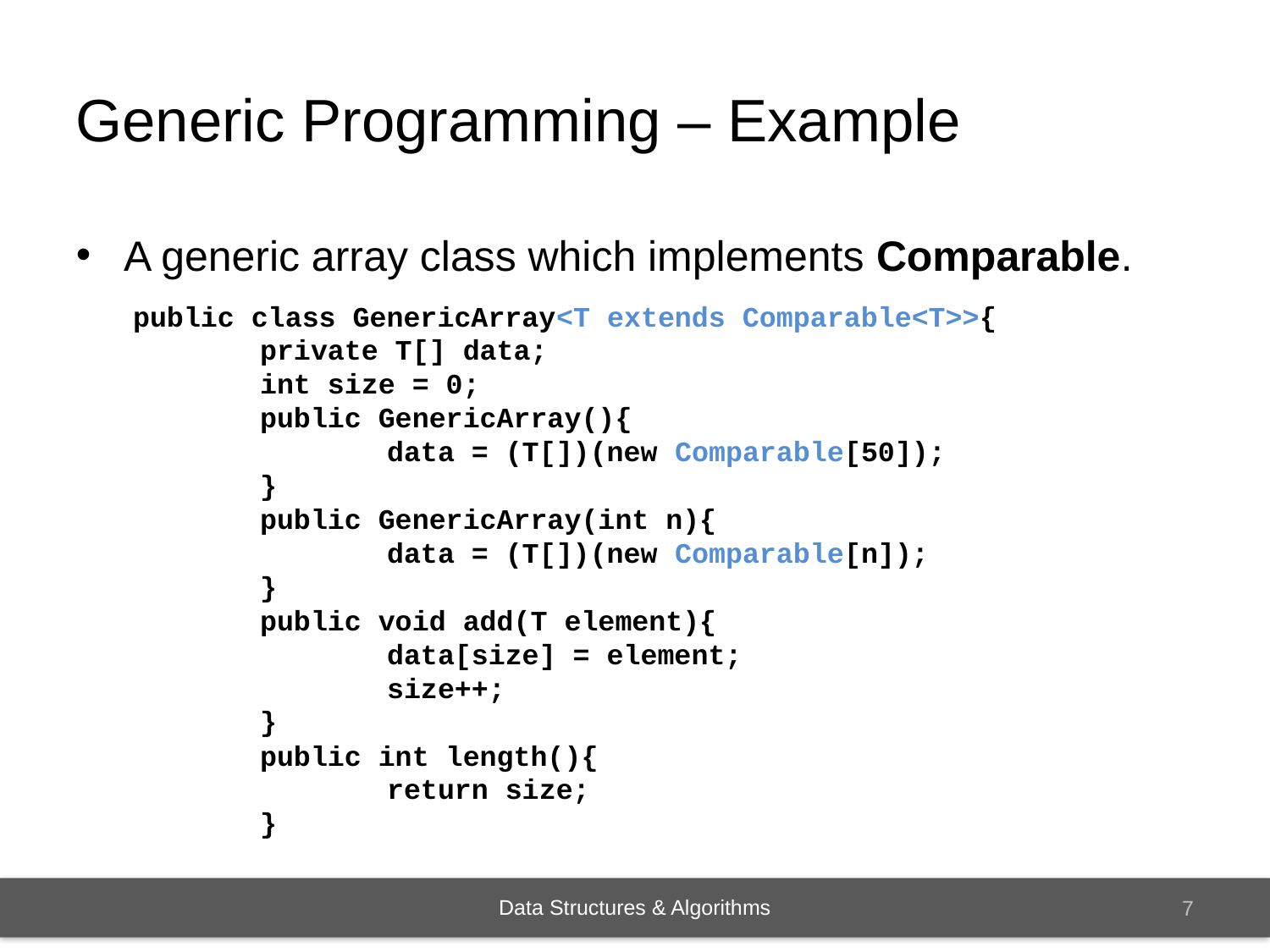

Generic Programming – Example
A generic array class which implements Comparable.
public class GenericArray<T extends Comparable<T>>{
	private T[] data;
	int size = 0;
	public GenericArray(){
		data = (T[])(new Comparable[50]);
	}
	public GenericArray(int n){
		data = (T[])(new Comparable[n]);
	}
	public void add(T element){
		data[size] = element;
		size++;
	}
	public int length(){
		return size;
	}
7